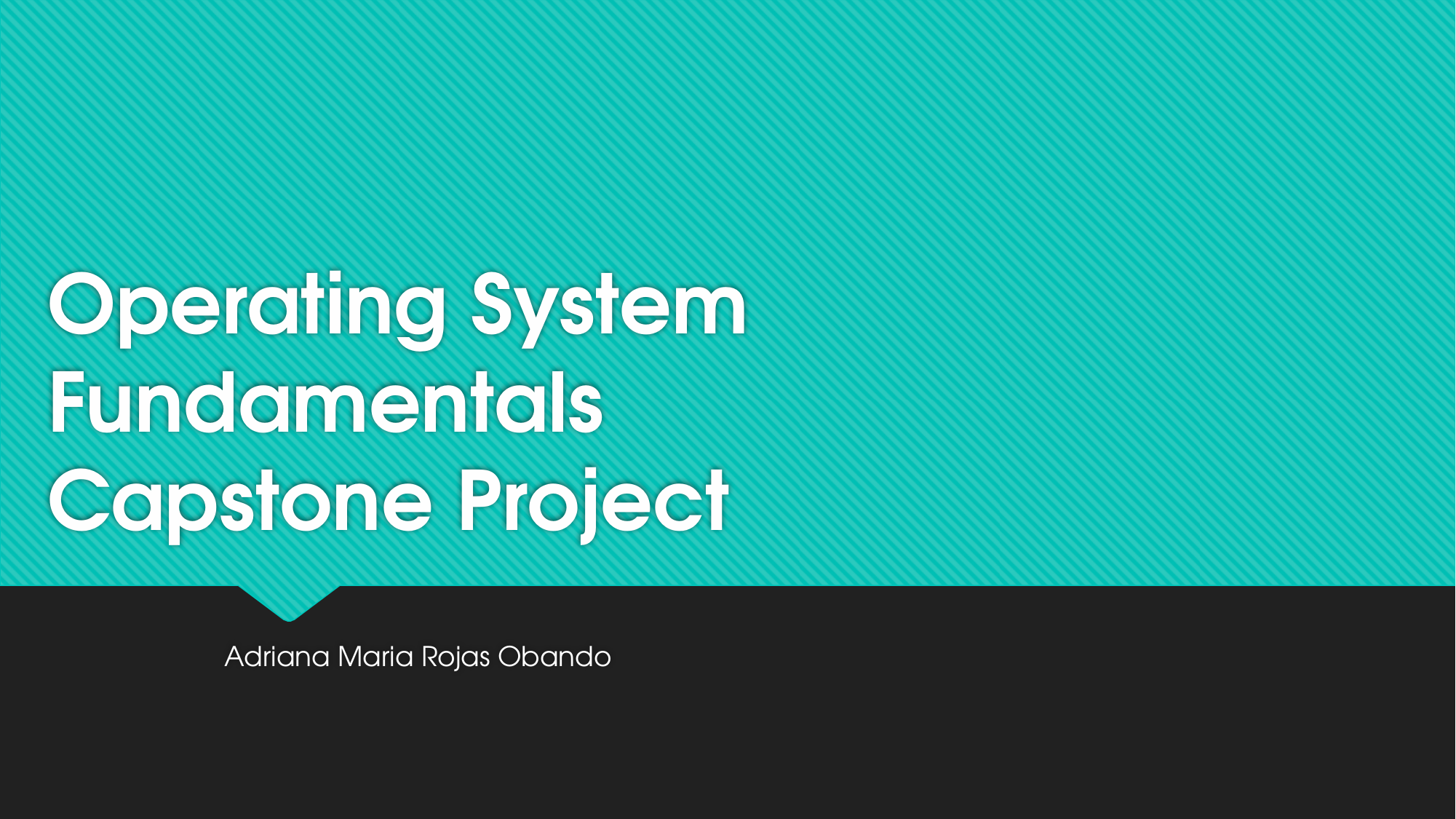

# Operating System Fundamentals Capstone Project
Adriana Maria Rojas Obando